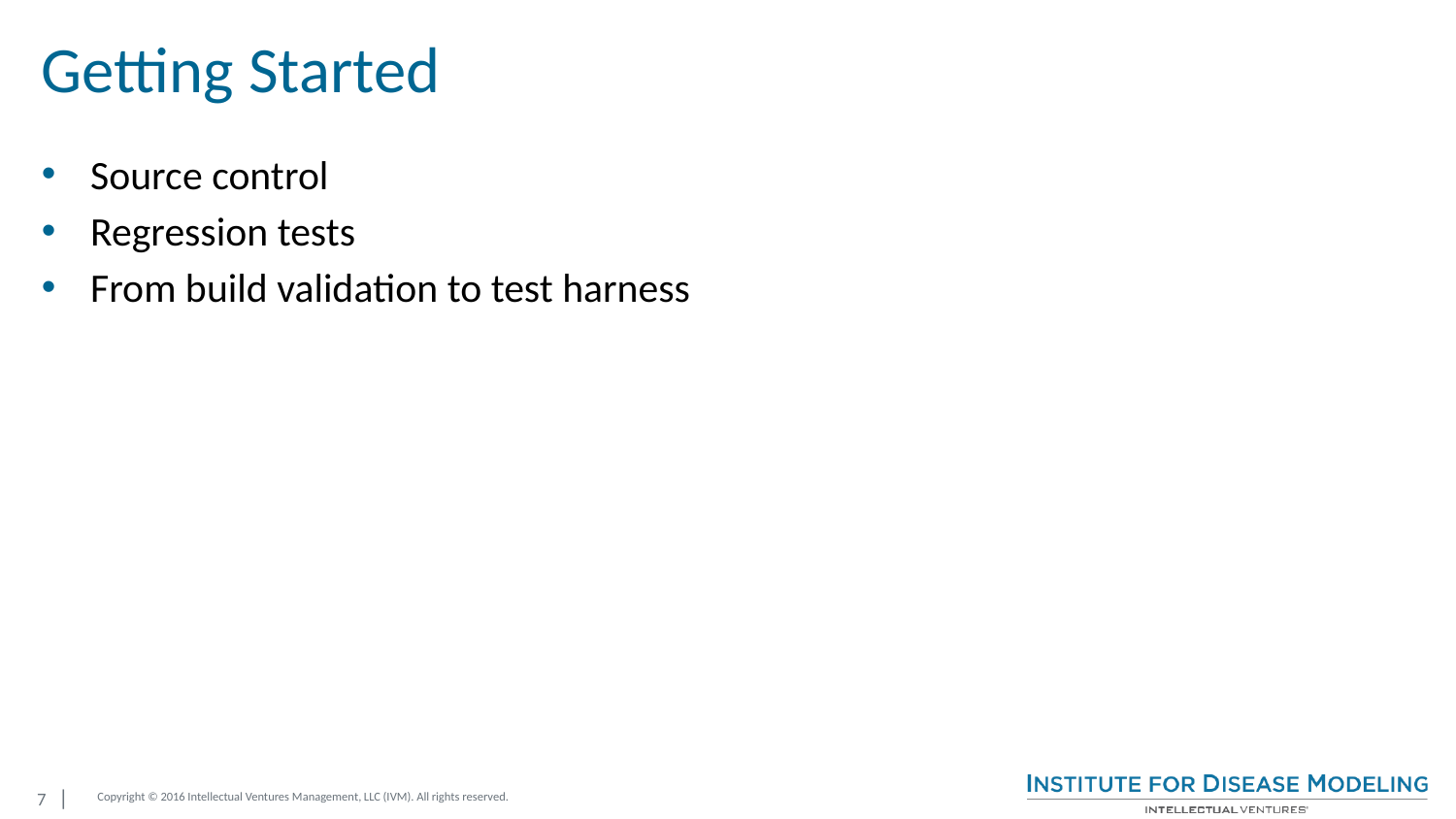

# Getting Started
Source control
Regression tests
From build validation to test harness